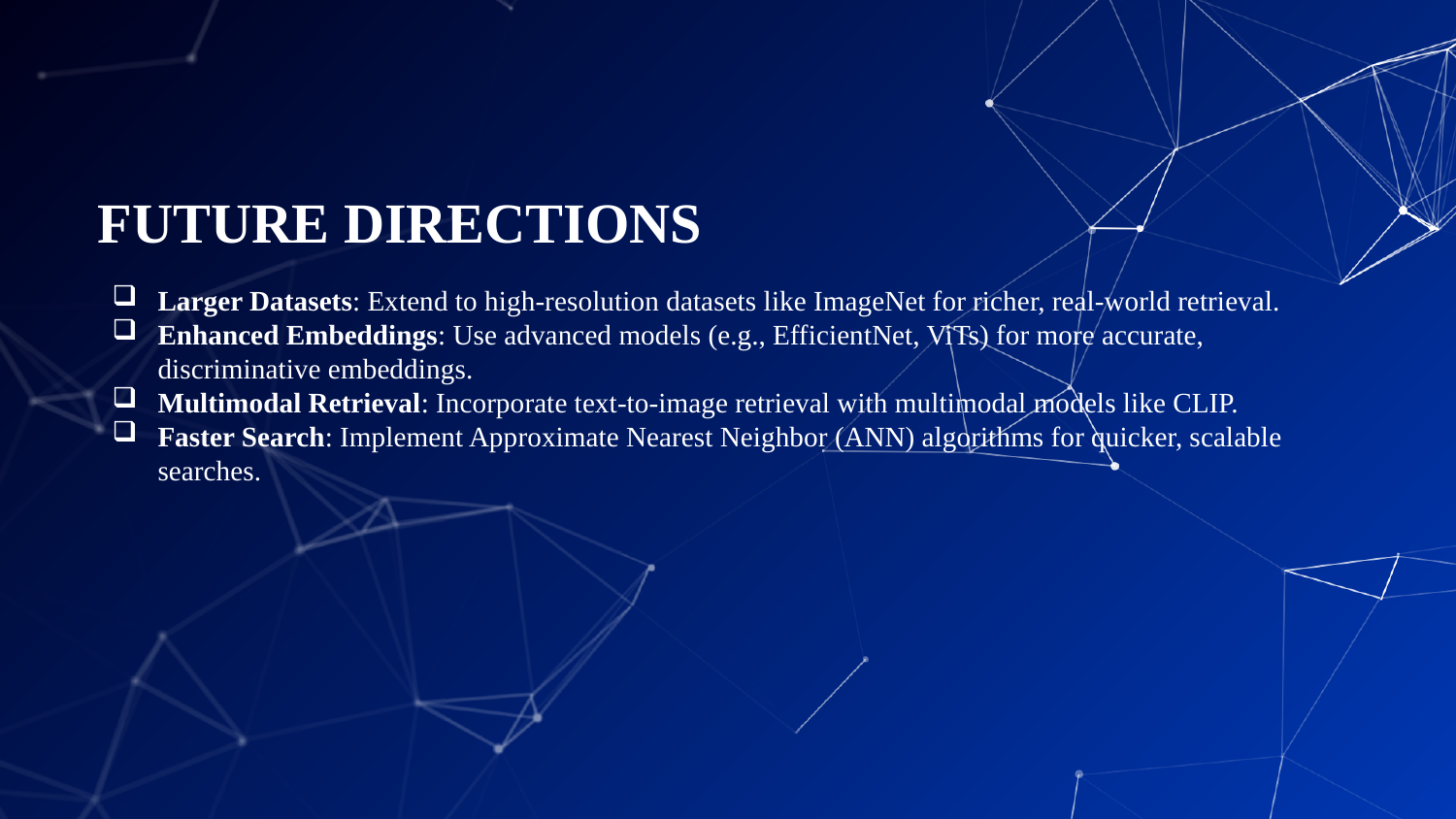

# FUTURE DIRECTIONS
Larger Datasets: Extend to high-resolution datasets like ImageNet for richer, real-world retrieval.
Enhanced Embeddings: Use advanced models (e.g., EfficientNet, ViTs) for more accurate, discriminative embeddings.
Multimodal Retrieval: Incorporate text-to-image retrieval with multimodal models like CLIP.
Faster Search: Implement Approximate Nearest Neighbor (ANN) algorithms for quicker, scalable searches.
8